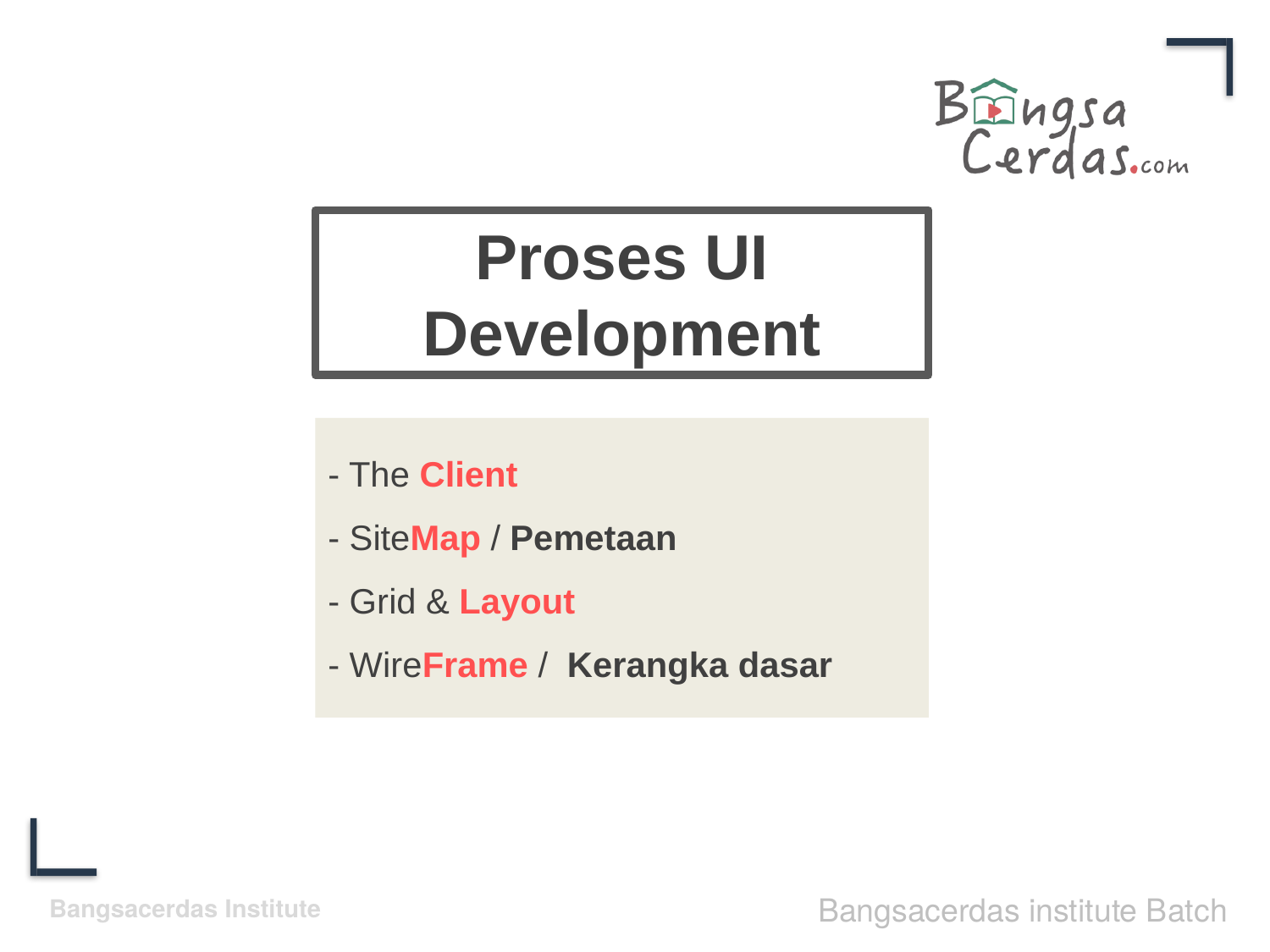

Proses UI Development
- The Client
- SiteMap / Pemetaan
- Grid & Layout
- WireFrame /  Kerangka dasar